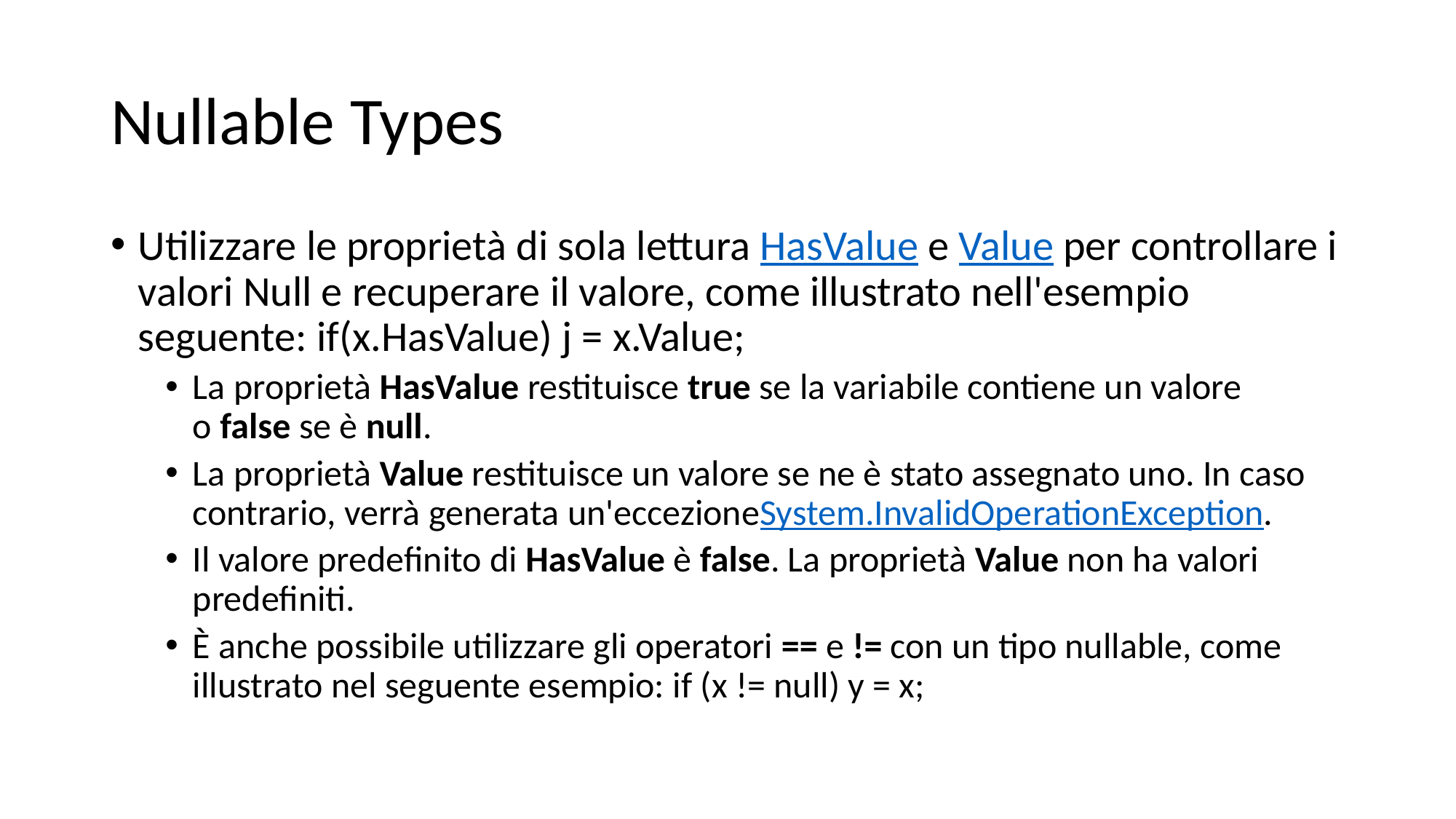

# Nullable Types
Utilizzare le proprietà di sola lettura HasValue e Value per controllare i valori Null e recuperare il valore, come illustrato nell'esempio seguente: if(x.HasValue) j = x.Value;
La proprietà HasValue restituisce true se la variabile contiene un valore o false se è null.
La proprietà Value restituisce un valore se ne è stato assegnato uno. In caso contrario, verrà generata un'eccezioneSystem.InvalidOperationException.
Il valore predefinito di HasValue è false. La proprietà Value non ha valori predefiniti.
È anche possibile utilizzare gli operatori == e != con un tipo nullable, come illustrato nel seguente esempio: if (x != null) y = x;